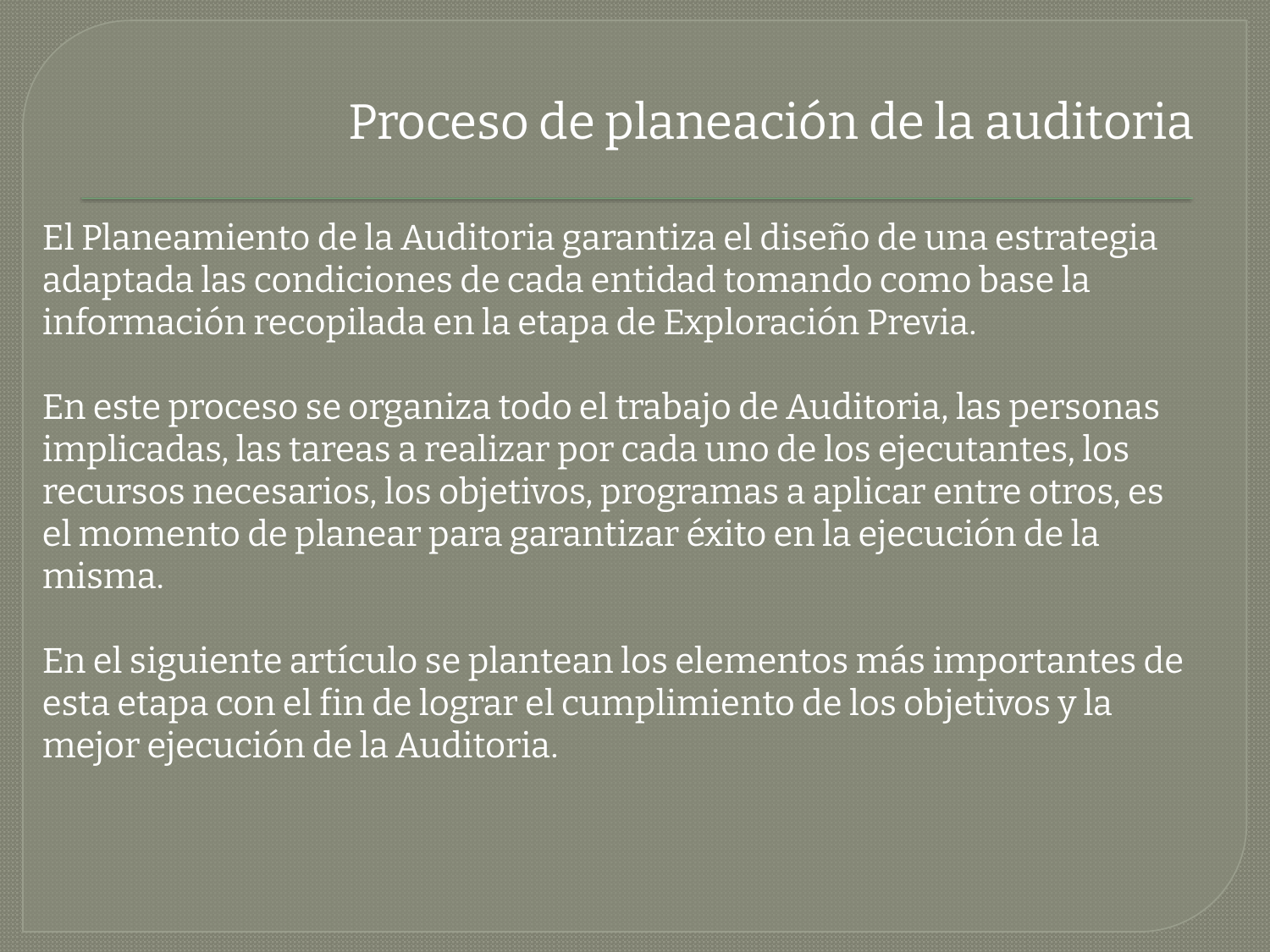

# Proceso de planeación de la auditoria
El Planeamiento de la Auditoria garantiza el diseño de una estrategia adaptada las condiciones de cada entidad tomando como base la información recopilada en la etapa de Exploración Previa.

En este proceso se organiza todo el trabajo de Auditoria, las personas implicadas, las tareas a realizar por cada uno de los ejecutantes, los recursos necesarios, los objetivos, programas a aplicar entre otros, es el momento de planear para garantizar éxito en la ejecución de la misma.

En el siguiente artículo se plantean los elementos más importantes de esta etapa con el fin de lograr el cumplimiento de los objetivos y la mejor ejecución de la Auditoria.